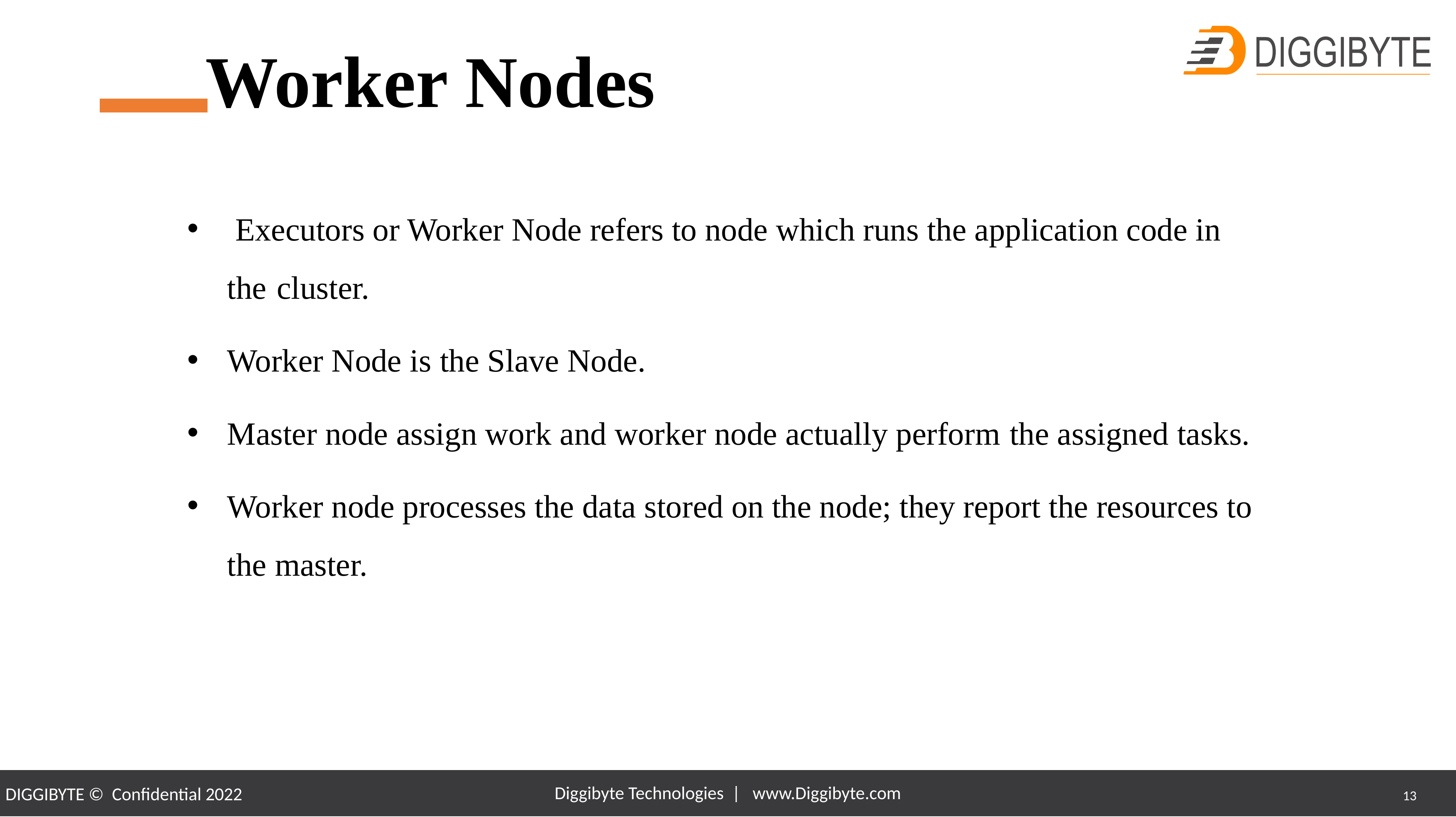

# Worker Nodes
 Executors or Worker Node refers to node which runs the application code in the cluster.
Worker Node is the Slave Node.
Master node assign work and worker node actually perform the assigned tasks.
Worker node processes the data stored on the node; they report the resources to the master.

Diggibyte Technologies  |   www.Diggibyte.com
13